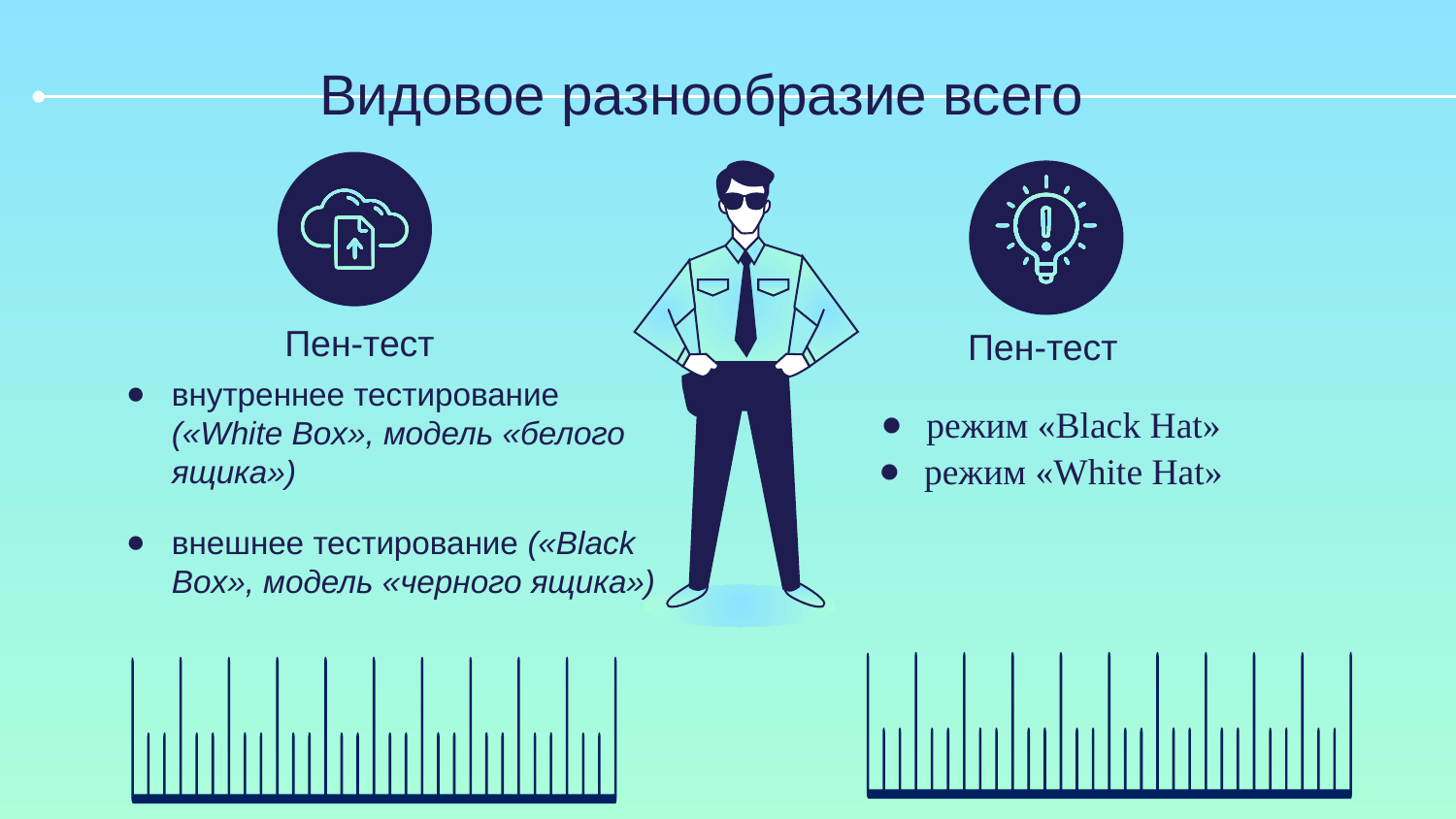

# Видовое разнообразие всего

Пен-тест
Пен-тест
внутреннее тестирование («White Box», модель «белого ящика»)
внешнее тестирование («Black Box», модель «черного ящика»)
режим «Black Hat»
режим «White Hat»